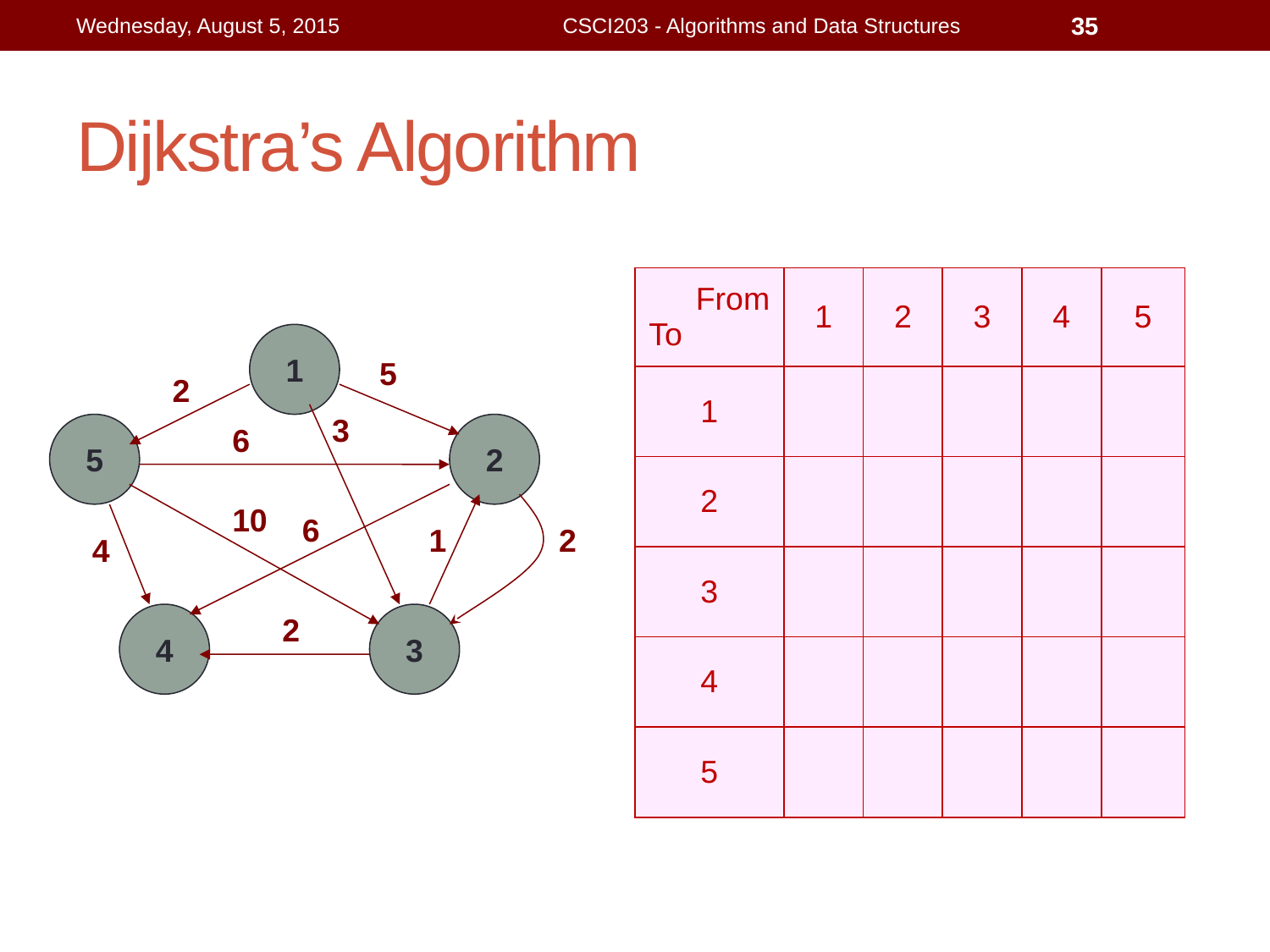

Wednesday, August 5, 2015
CSCI203 - Algorithms and Data Structures
35
# Dijkstra’s Algorithm
| From To | 1 | 2 | 3 | 4 | 5 |
| --- | --- | --- | --- | --- | --- |
| 1 |  |  |  |  |  |
| 2 |  |  |  |  |  |
| 3 |  |  |  |  |  |
| 4 |  |  |  |  |  |
| 5 |  |  |  |  |  |
1
5
2

3
5
6
2

10

6
1
2
4
4
2
3